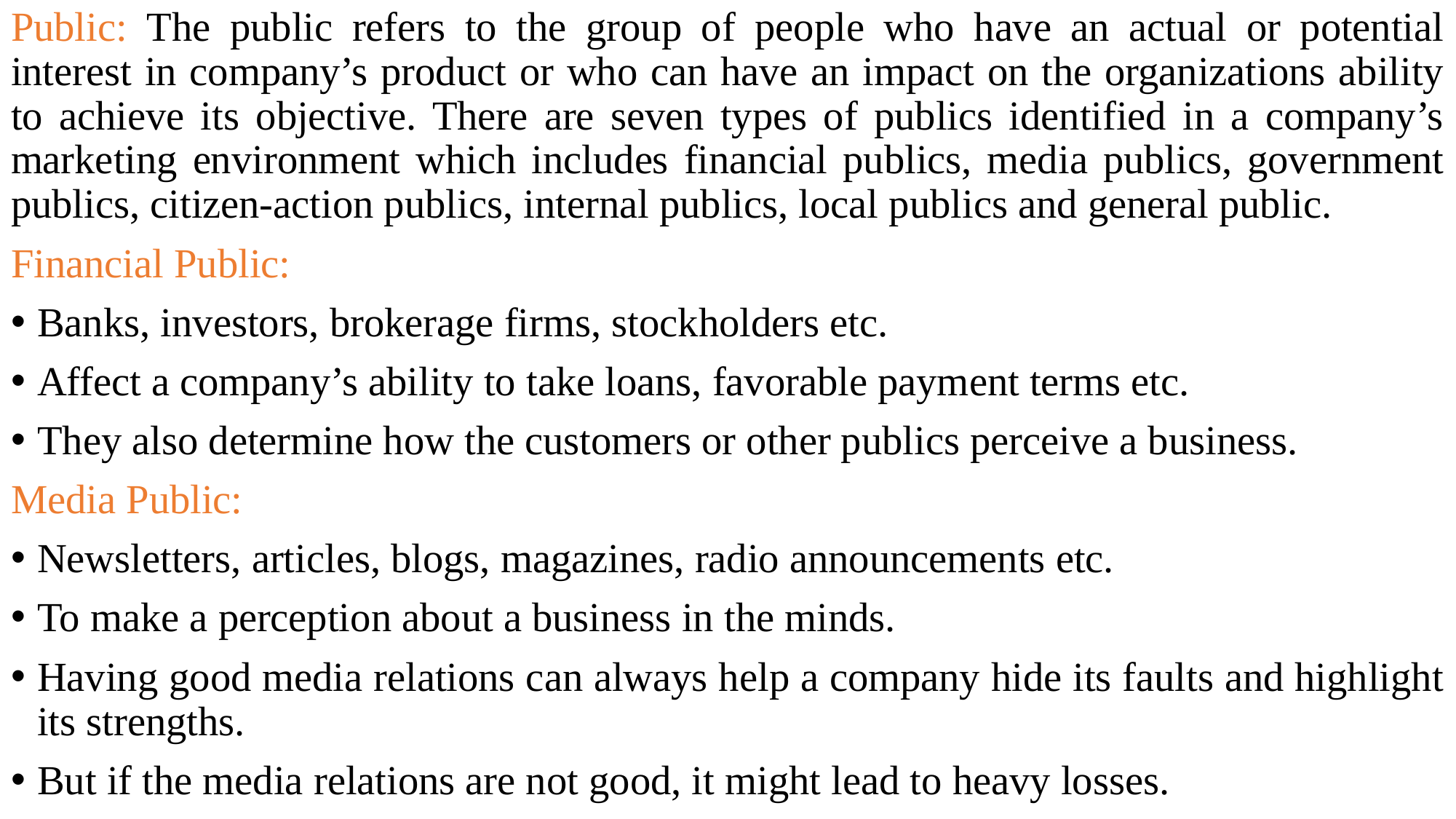

Public: The public refers to the group of people who have an actual or potential interest in company’s product or who can have an impact on the organizations ability to achieve its objective. There are seven types of publics identified in a company’s marketing environment which includes financial publics, media publics, government publics, citizen-action publics, internal publics, local publics and general public.
Financial Public:
Banks, investors, brokerage firms, stockholders etc.
Affect a company’s ability to take loans, favorable payment terms etc.
They also determine how the customers or other publics perceive a business.
Media Public:
Newsletters, articles, blogs, magazines, radio announcements etc.
To make a perception about a business in the minds.
Having good media relations can always help a company hide its faults and highlight its strengths.
But if the media relations are not good, it might lead to heavy losses.